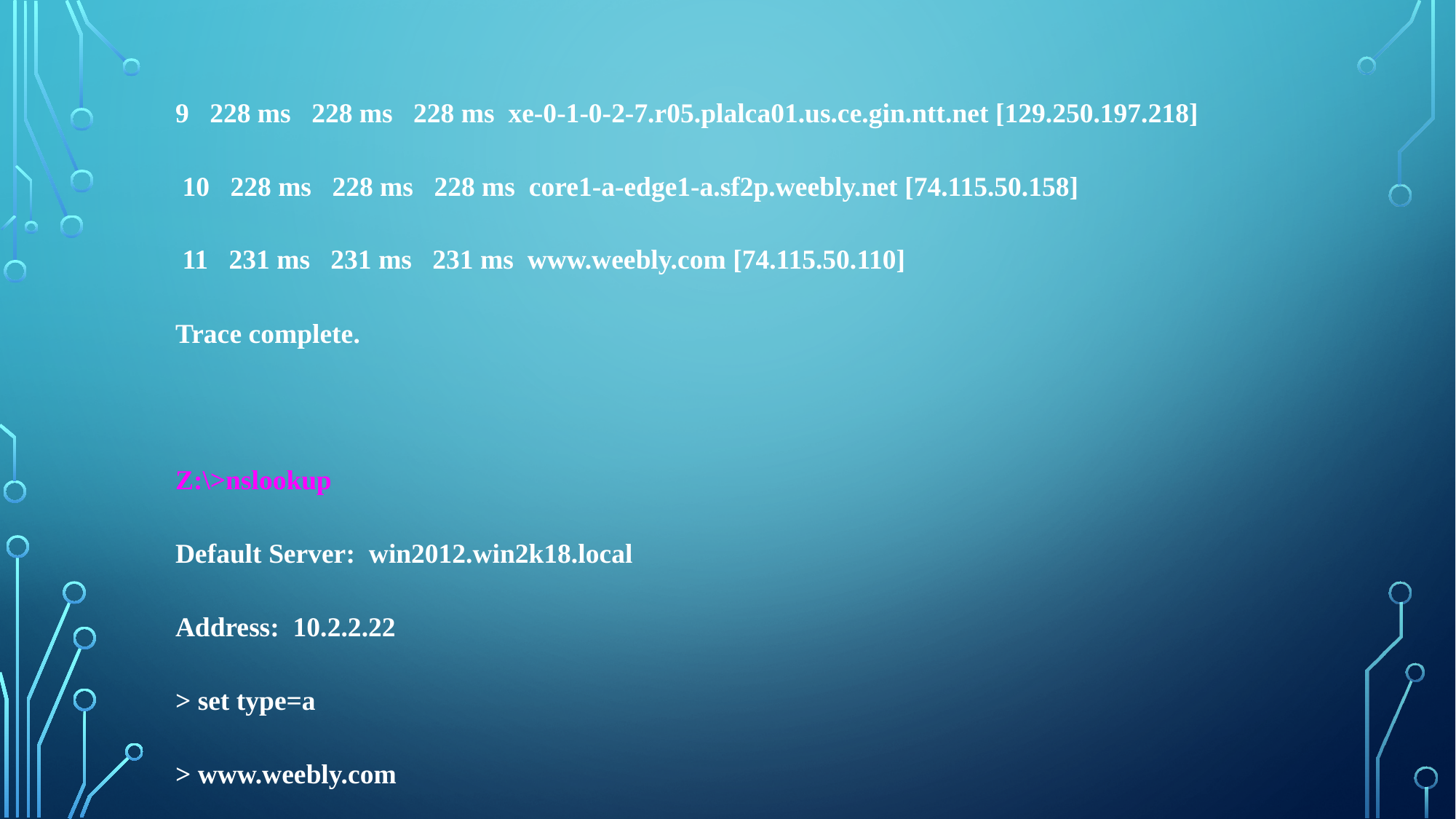

9   228 ms   228 ms   228 ms  xe-0-1-0-2-7.r05.plalca01.us.ce.gin.ntt.net [129.250.197.218]
 10   228 ms   228 ms   228 ms  core1-a-edge1-a.sf2p.weebly.net [74.115.50.158]
 11   231 ms   231 ms   231 ms  www.weebly.com [74.115.50.110]
Trace complete.

Z:\>nslookup
Default Server:  win2012.win2k18.local
Address:  10.2.2.22
> set type=a
> www.weebly.com